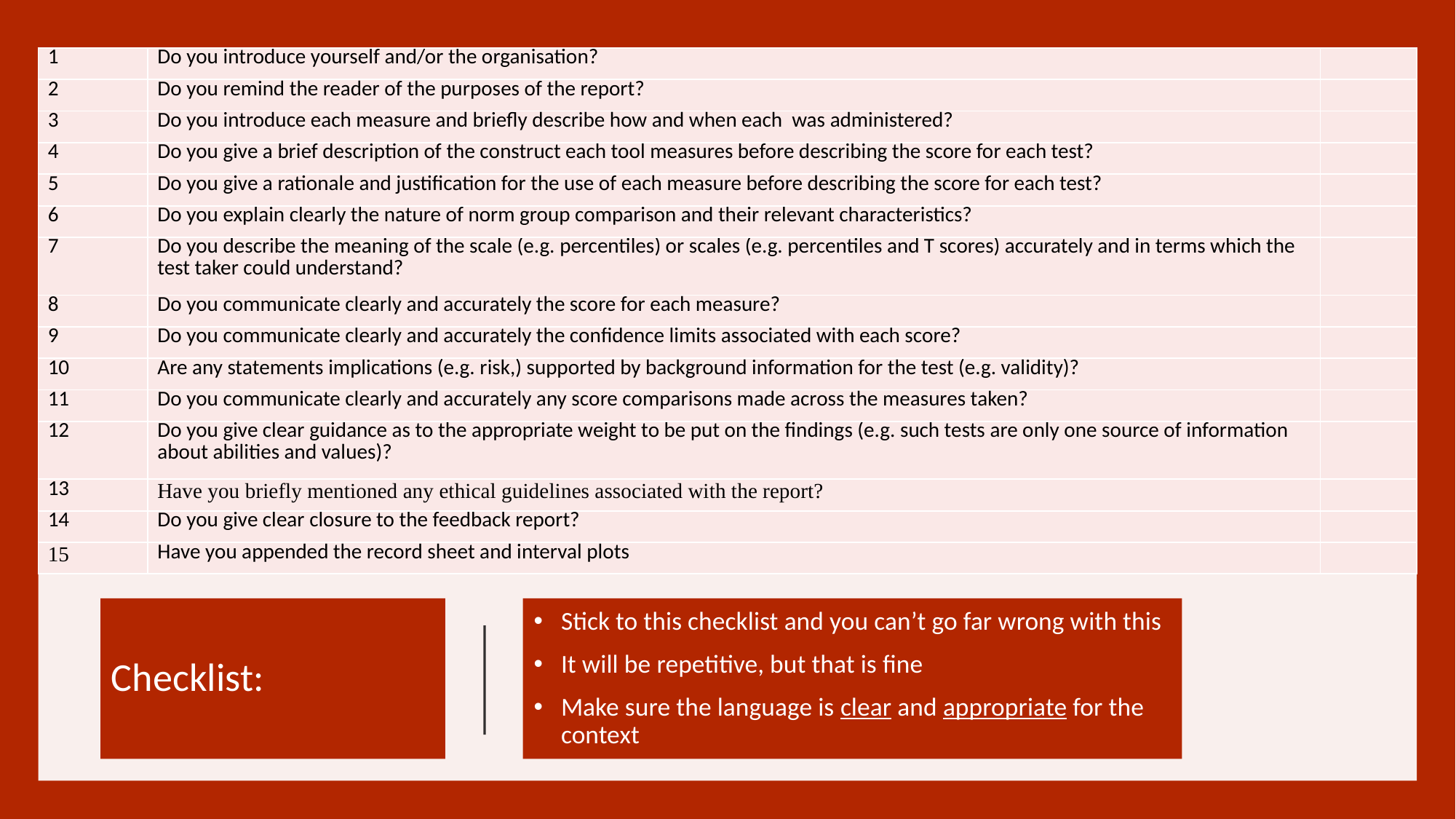

| 1 | Do you introduce yourself and/or the organisation? |  |
| --- | --- | --- |
| 2 | Do you remind the reader of the purposes of the report? |  |
| 3 | Do you introduce each measure and briefly describe how and when each was administered? |  |
| 4 | Do you give a brief description of the construct each tool measures before describing the score for each test? |  |
| 5 | Do you give a rationale and justification for the use of each measure before describing the score for each test? |  |
| 6 | Do you explain clearly the nature of norm group comparison and their relevant characteristics? |  |
| 7 | Do you describe the meaning of the scale (e.g. percentiles) or scales (e.g. percentiles and T scores) accurately and in terms which the test taker could understand? |  |
| 8 | Do you communicate clearly and accurately the score for each measure? |  |
| 9 | Do you communicate clearly and accurately the confidence limits associated with each score? |  |
| 10 | Are any statements implications (e.g. risk,) supported by background information for the test (e.g. validity)? |  |
| 11 | Do you communicate clearly and accurately any score comparisons made across the measures taken? |  |
| 12 | Do you give clear guidance as to the appropriate weight to be put on the findings (e.g. such tests are only one source of information about abilities and values)? |  |
| 13 | Have you briefly mentioned any ethical guidelines associated with the report? |  |
| 14 | Do you give clear closure to the feedback report? |  |
| 15 | Have you appended the record sheet and interval plots |  |

# Checklist:
Stick to this checklist and you can’t go far wrong with this
It will be repetitive, but that is fine
Make sure the language is clear and appropriate for the context